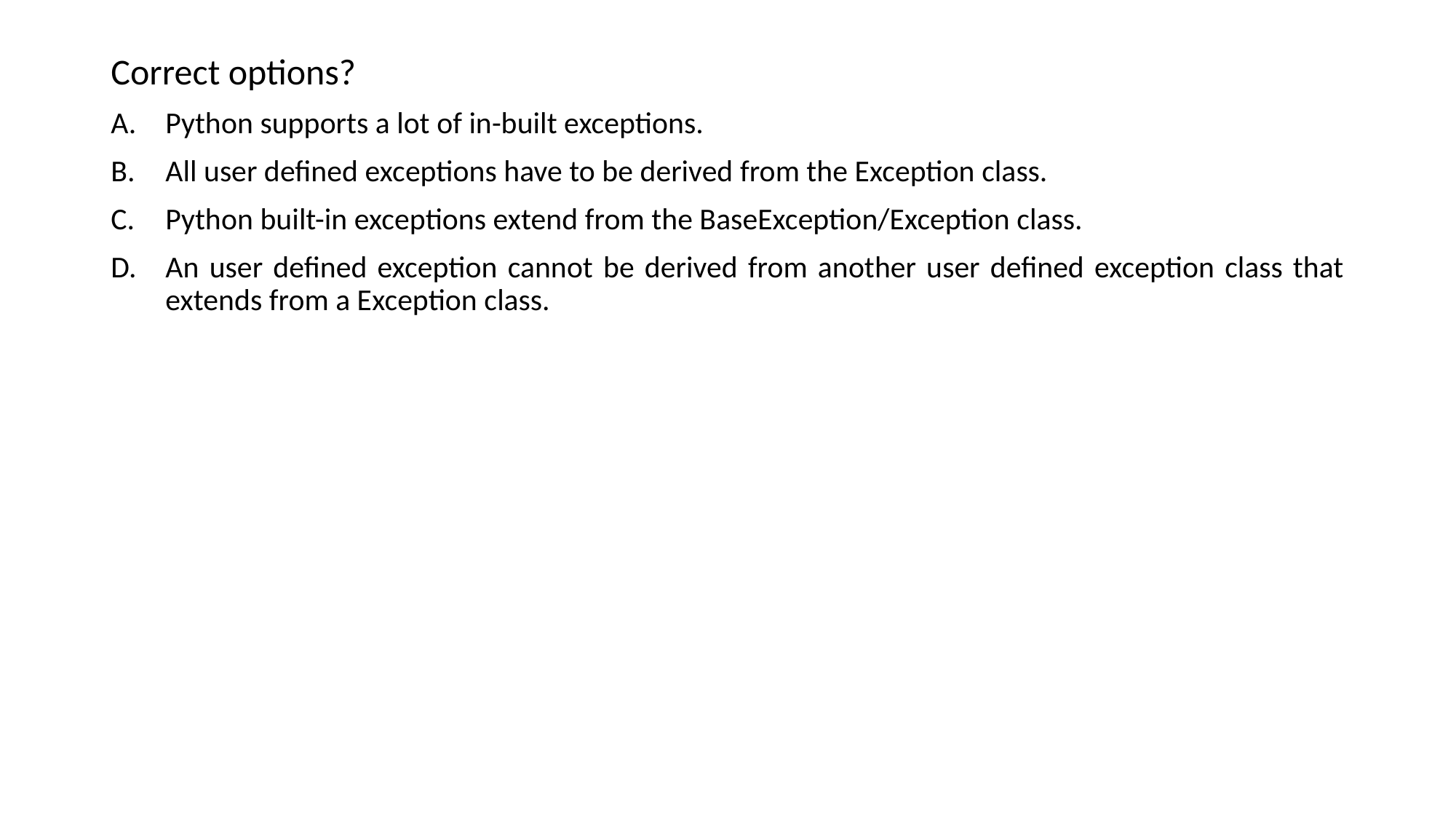

Correct options?
Python supports a lot of in-built exceptions.
All user defined exceptions have to be derived from the Exception class.
Python built-in exceptions extend from the BaseException/Exception class.
An user defined exception cannot be derived from another user defined exception class that extends from a Exception class.